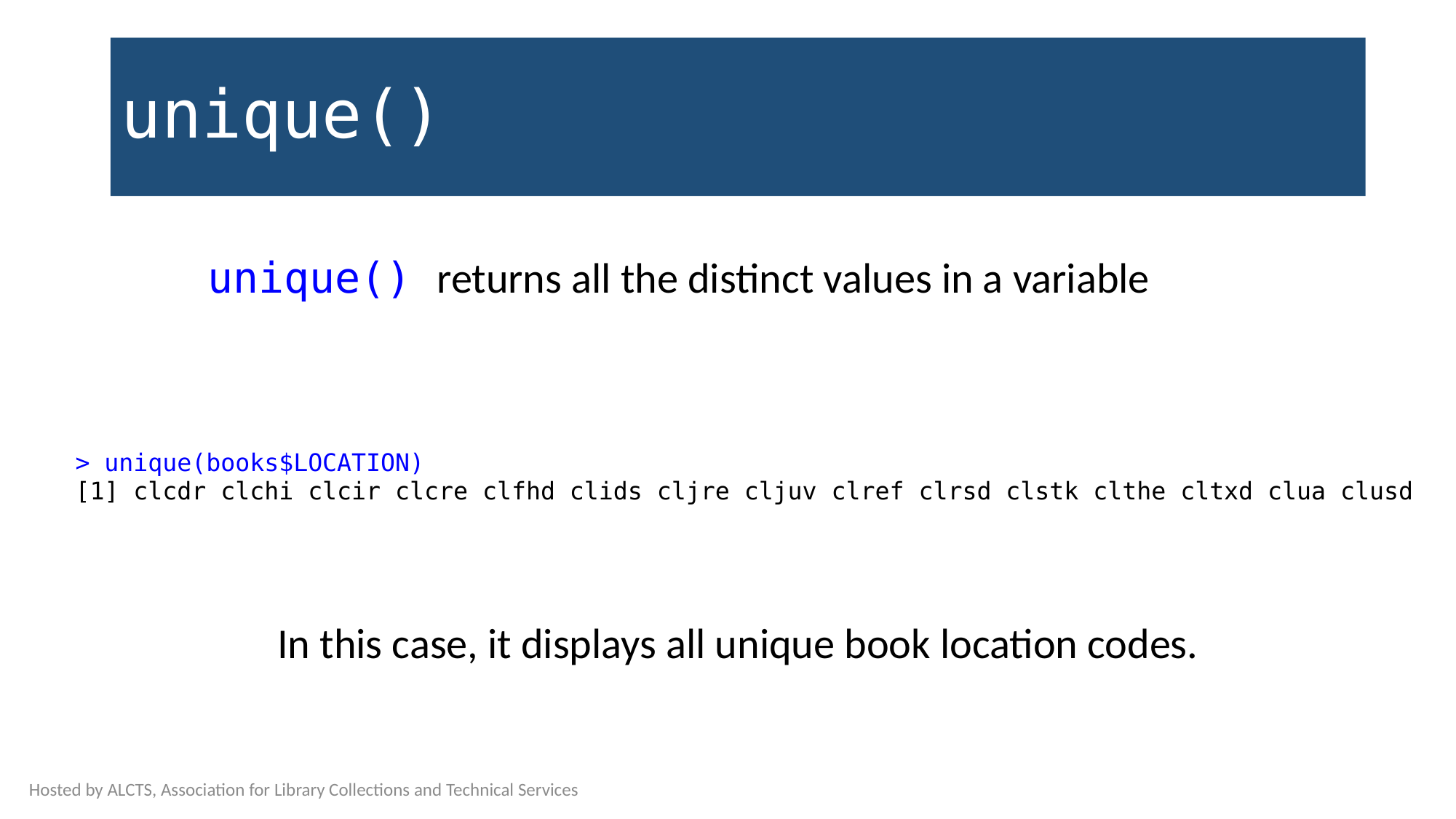

# unique()
unique() returns all the distinct values in a variable
> unique(books$LOCATION)
[1] clcdr clchi clcir clcre clfhd clids cljre cljuv clref clrsd clstk clthe cltxd clua clusd

In this case, it displays all unique book location codes.
Hosted by ALCTS, Association for Library Collections and Technical Services